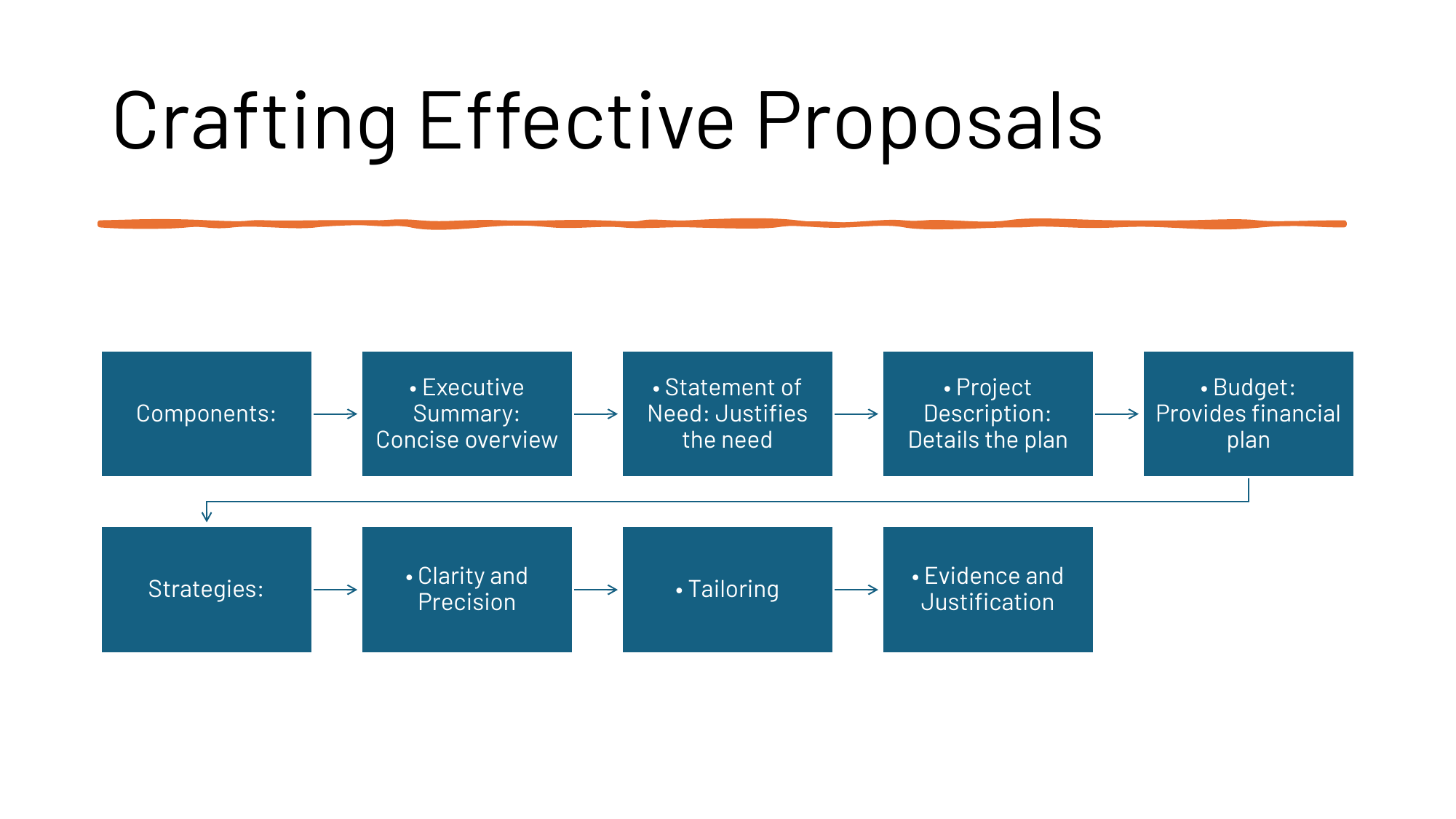

# Crafting Effective Proposals

Components:

• Executive Summary: Concise overview

• Statement of Need: Justifies the need

• Project Description: Details the plan

• Budget: Provides financial plan

Strategies:

• Clarity and Precision

• Tailoring
• Evidence and Justification